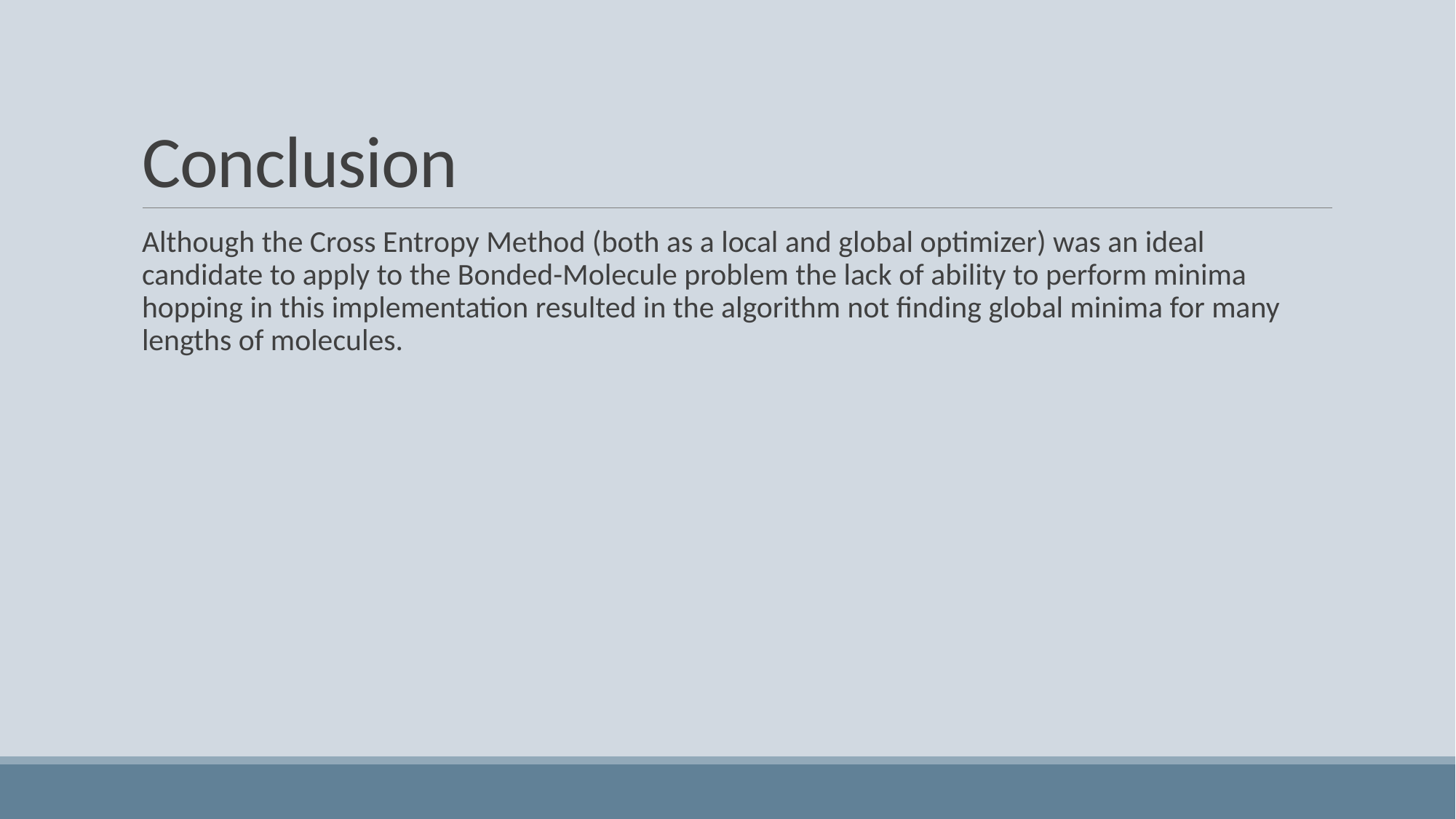

# Conclusion
Although the Cross Entropy Method (both as a local and global optimizer) was an ideal candidate to apply to the Bonded-Molecule problem the lack of ability to perform minima hopping in this implementation resulted in the algorithm not finding global minima for many lengths of molecules.